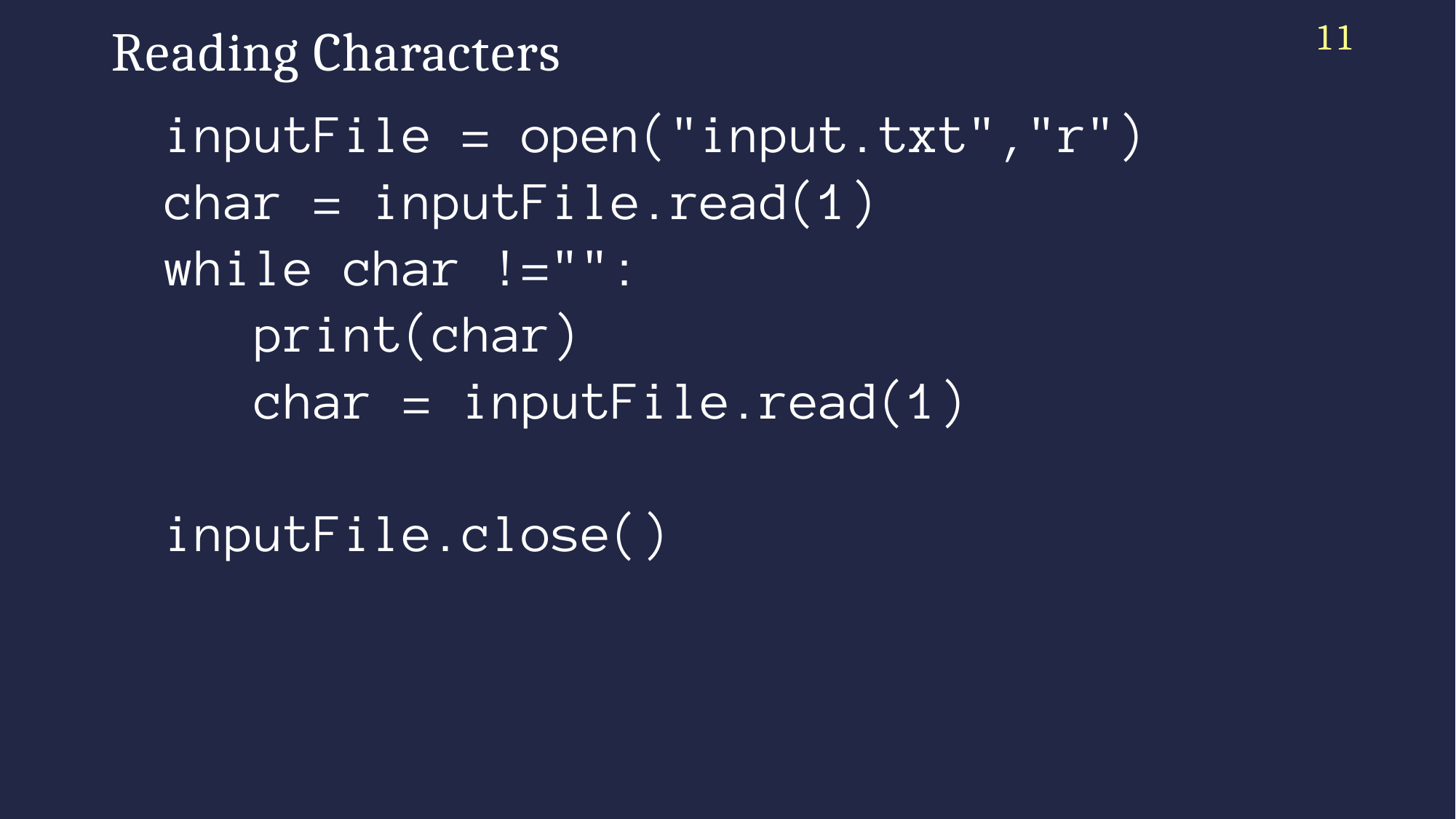

11
# Reading Characters
inputFile = open("input.txt","r")
char = inputFile.read(1)
while char !="":
   print(char)
   char = inputFile.read(1)

inputFile.close()